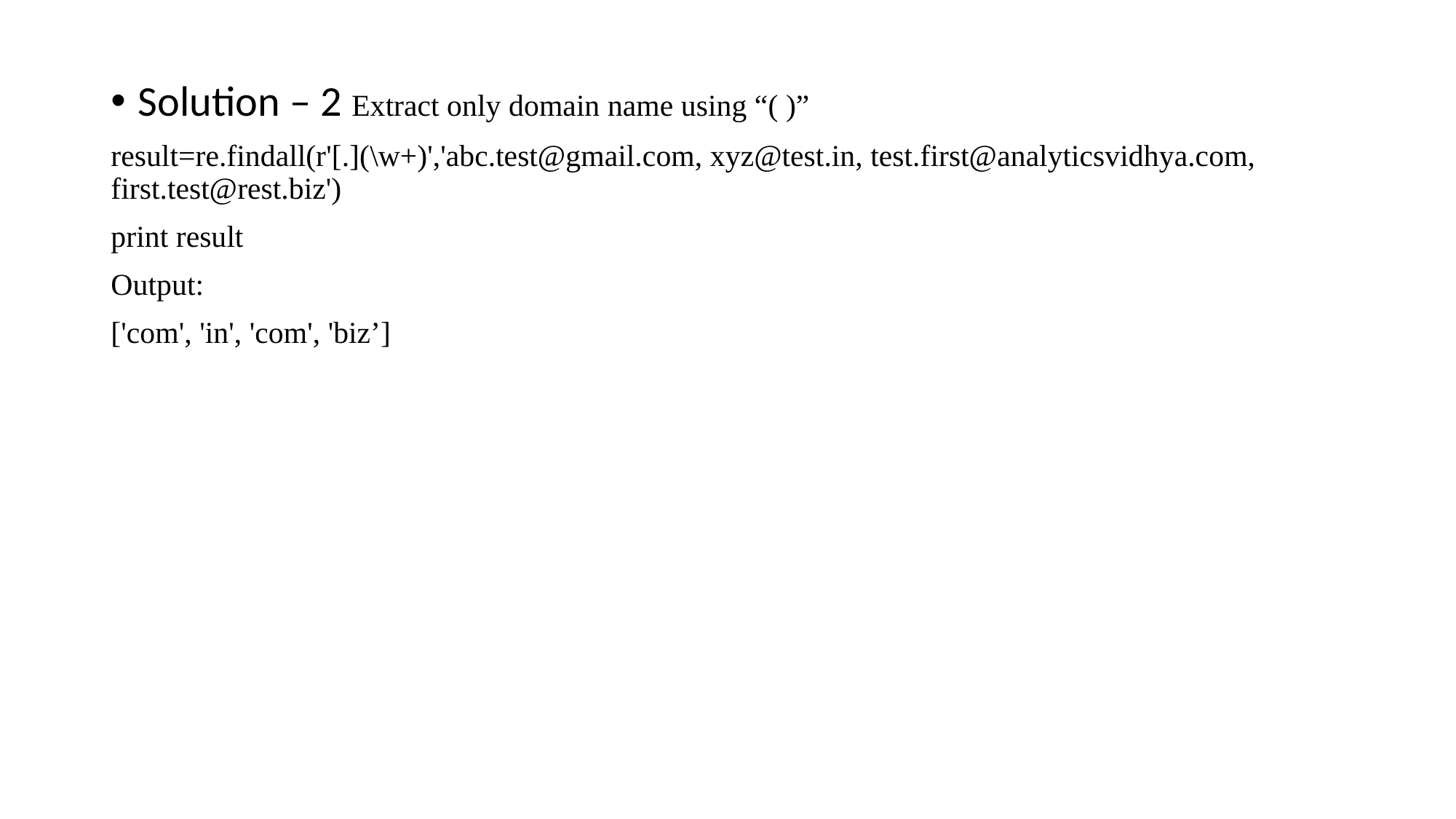

Solution – 2 Extract only domain name using “( )”
result=re.findall(r'[.](\w+)','abc.test@gmail.com, xyz@test.in, test.first@analyticsvidhya.com, first.test@rest.biz')
print result
Output:
['com', 'in', 'com', 'biz’]